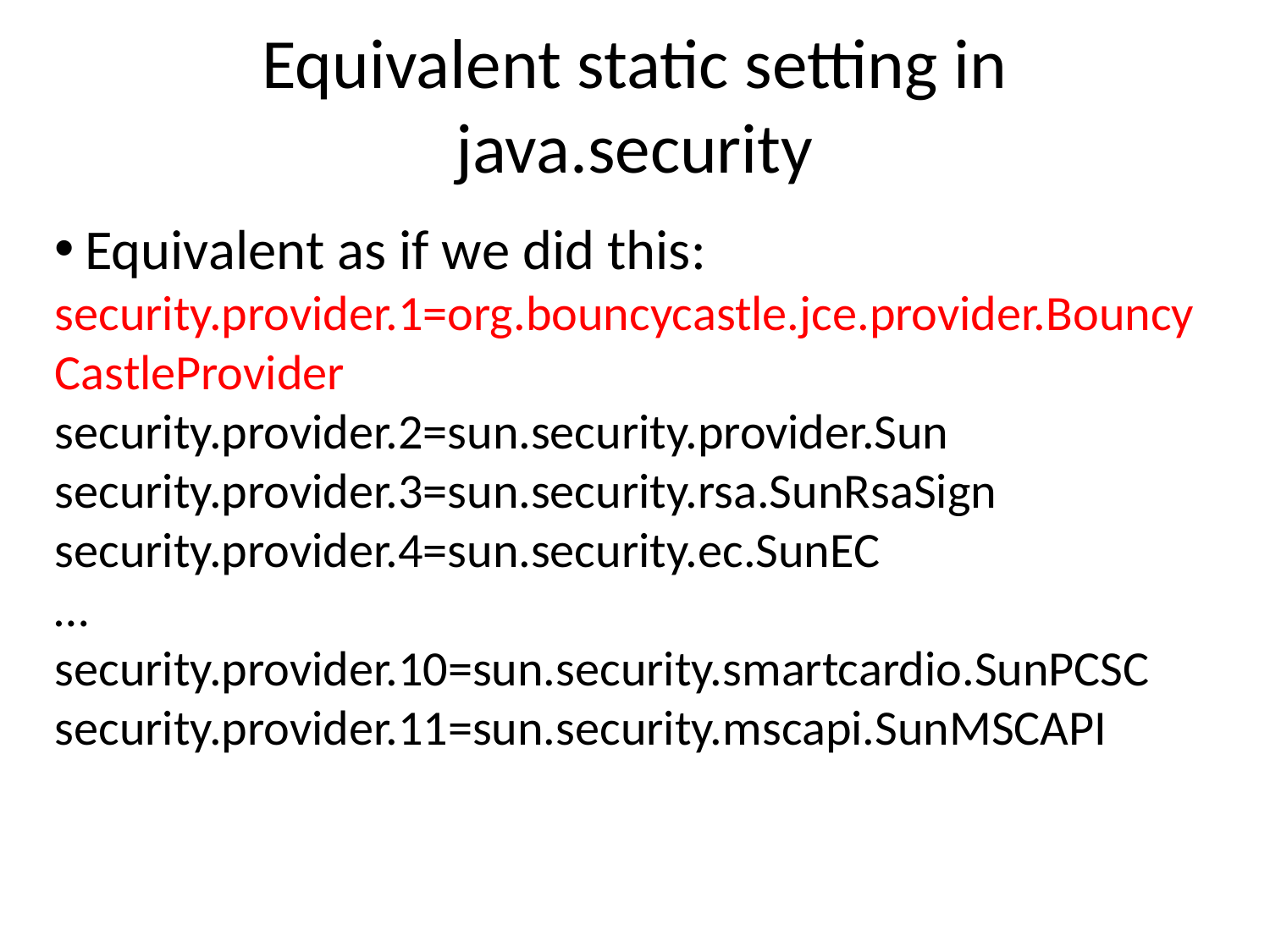

Equivalent static setting in java.security
Equivalent as if we did this:
security.provider.1=org.bouncycastle.jce.provider.BouncyCastleProvider
security.provider.2=sun.security.provider.Sun
security.provider.3=sun.security.rsa.SunRsaSign
security.provider.4=sun.security.ec.SunEC
…
security.provider.10=sun.security.smartcardio.SunPCSC
security.provider.11=sun.security.mscapi.SunMSCAPI